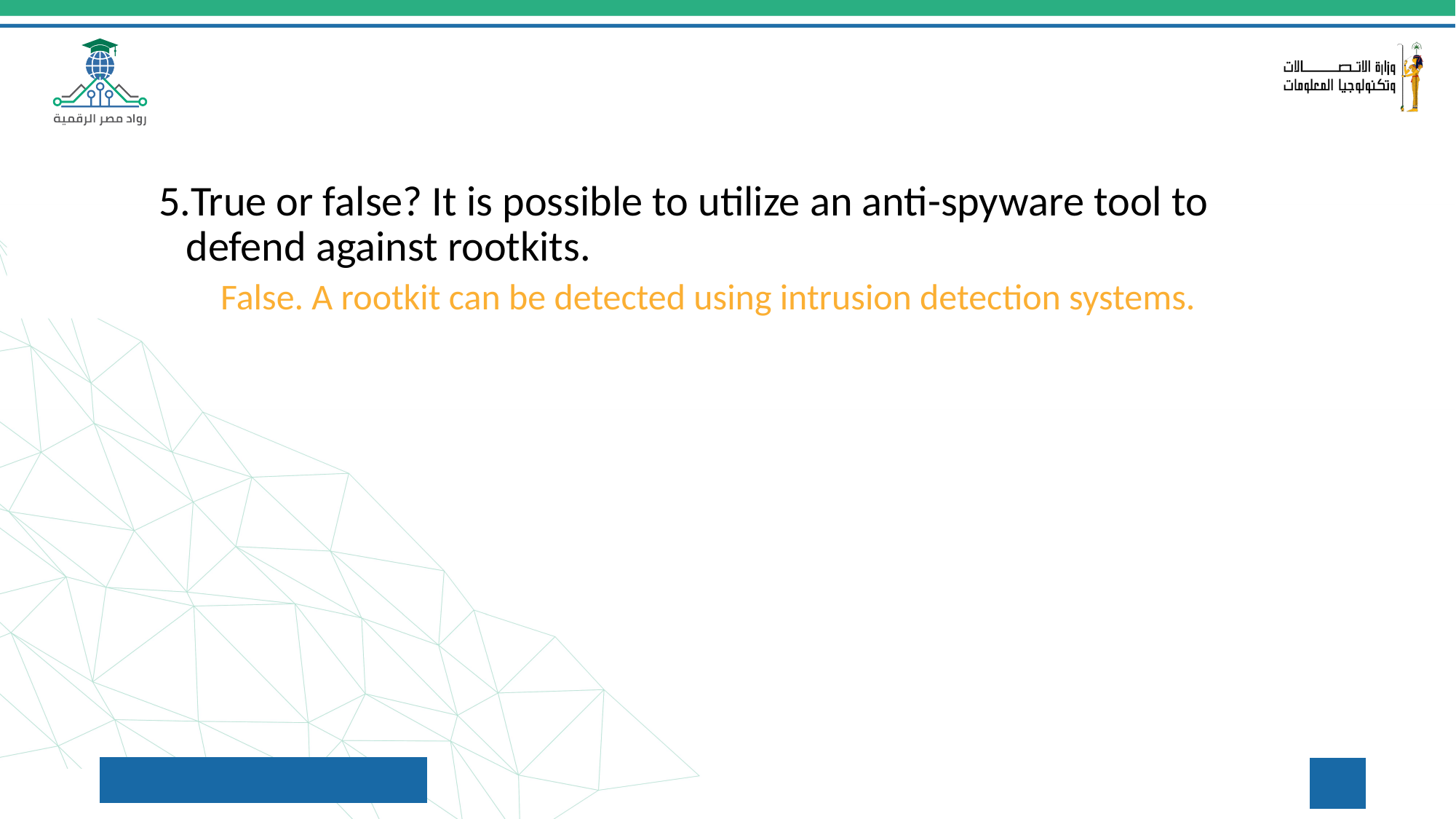

True or false? It is possible to utilize an anti-spyware tool to defend against rootkits.
False. A rootkit can be detected using intrusion detection systems.